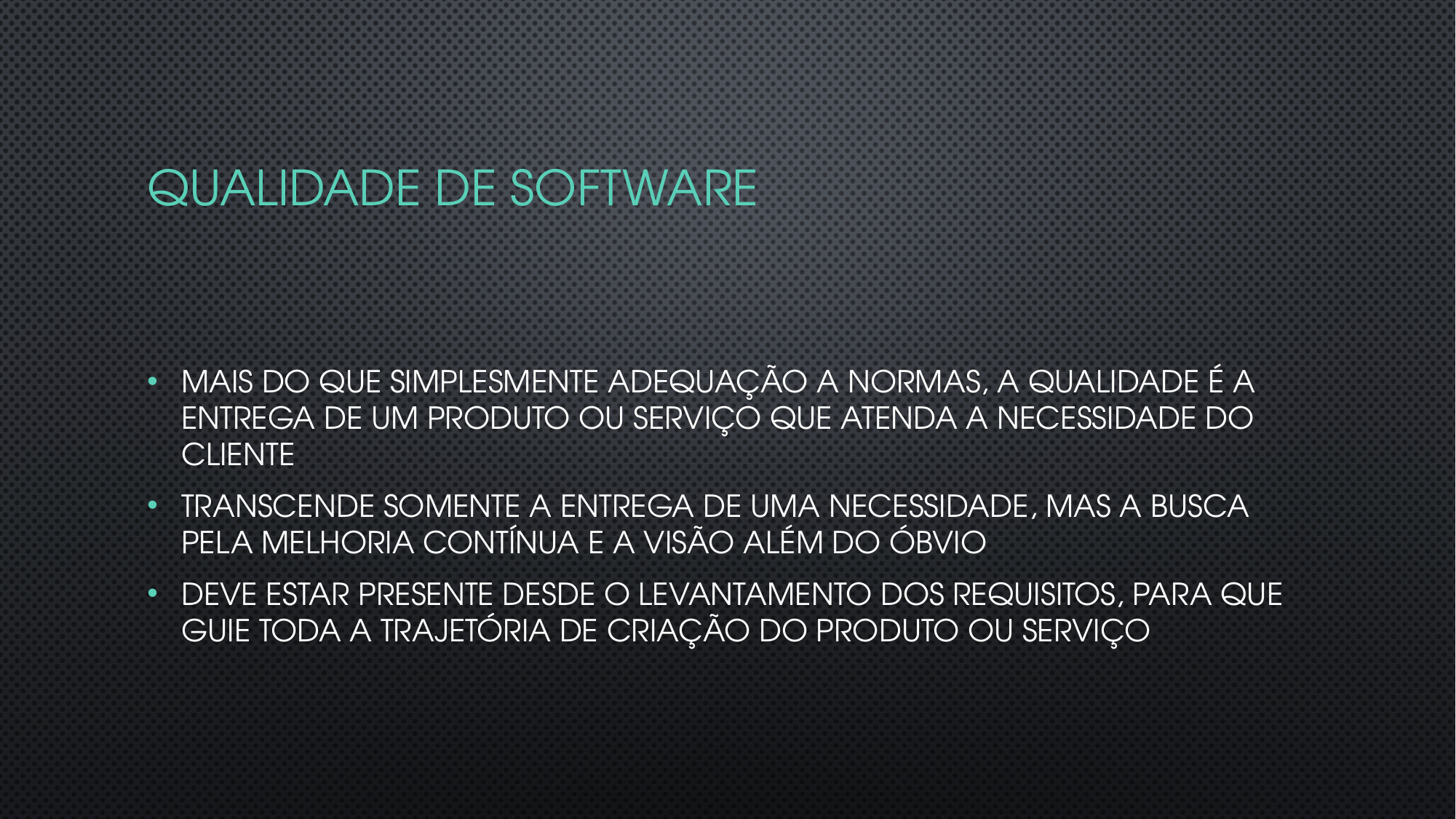

# Qualidade de Software
Mais do que simplesmente adequação a normas, a qualidade é a entrega de um produto ou serviço que atenda a necessidade do cliente
Transcende somente a entrega de uma necessidade, mas a busca pela melhoria contínua e a visão além do óbvio
Deve estar presente desde o levantamento dos requisitos, para que guie toda a trajetória de criação do produto ou serviço